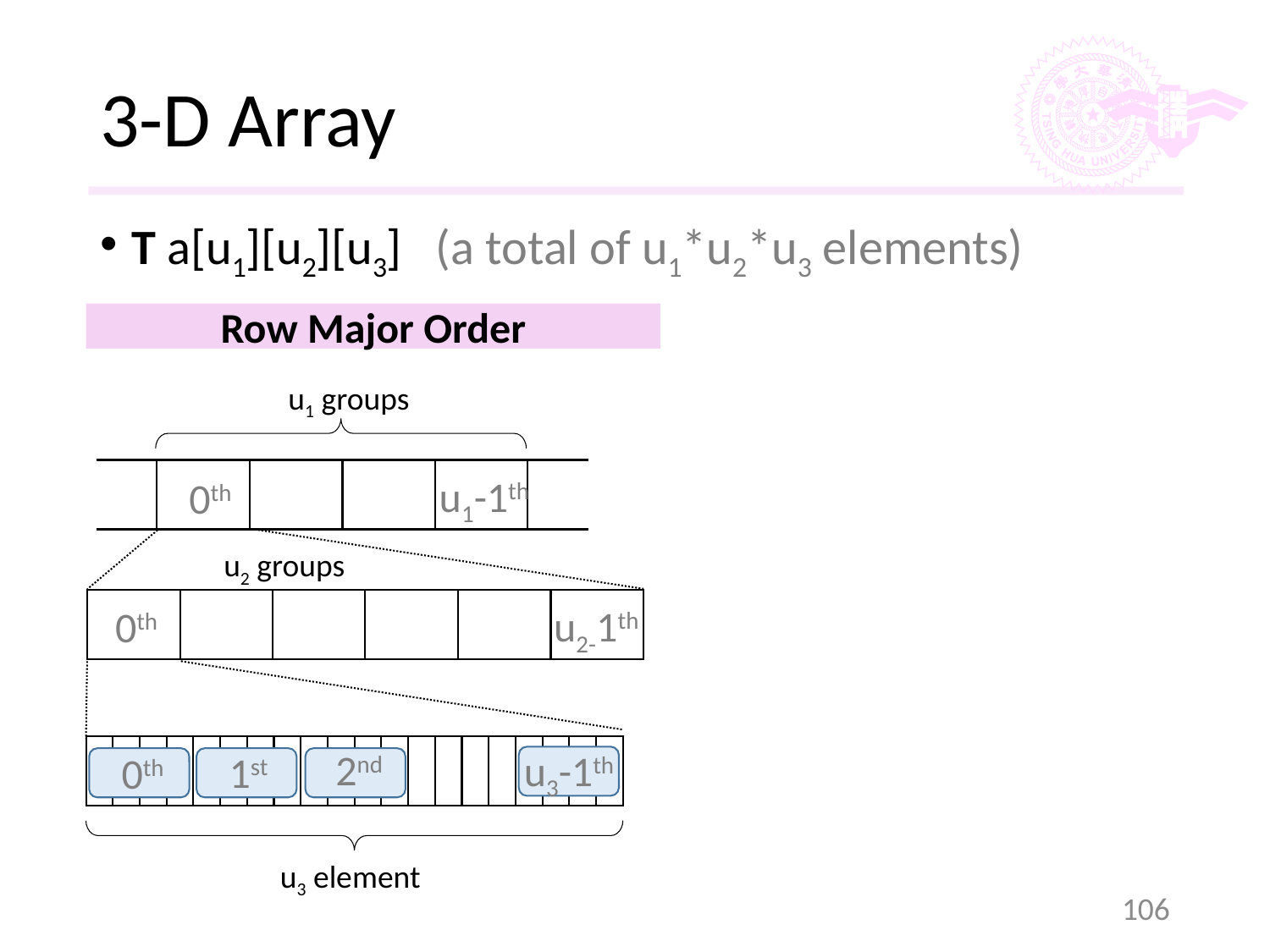

# 3-D Array
T a[u1][u2][u3]   (a total of u1*u2*u3 elements)

Row Major Order
u1 groups

u1-1th
0th
u2 groups

u2-1th
0th

2nd
u3-1th
1st
0th

u3 element
106